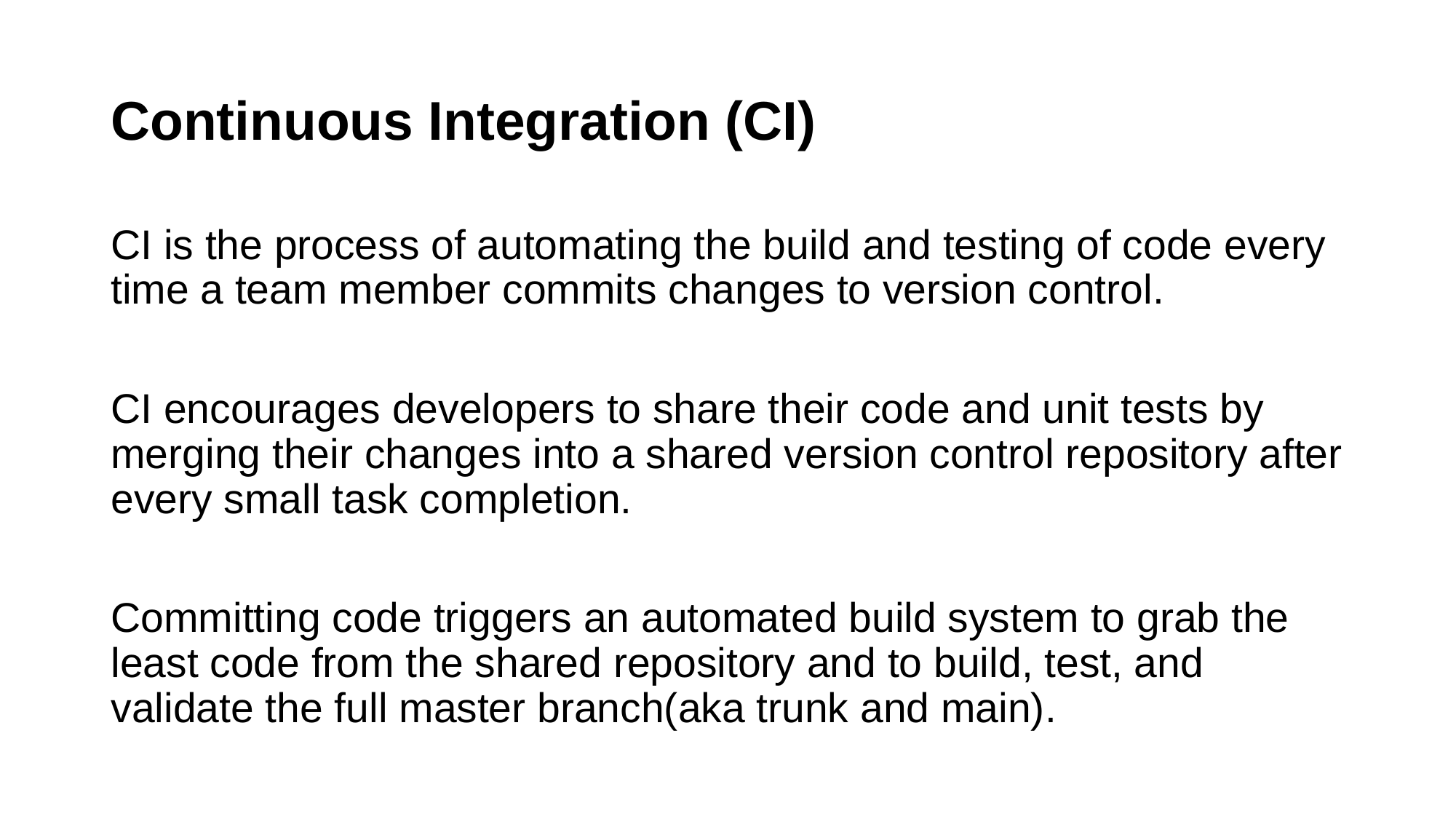

# Continuous Integration (CI)
CI is the process of automating the build and testing of code every time a team member commits changes to version control.

CI encourages developers to share their code and unit tests by merging their changes into a shared version control repository after every small task completion.

Committing code triggers an automated build system to grab the least code from the shared repository and to build, test, and validate the full master branch(aka trunk and main).